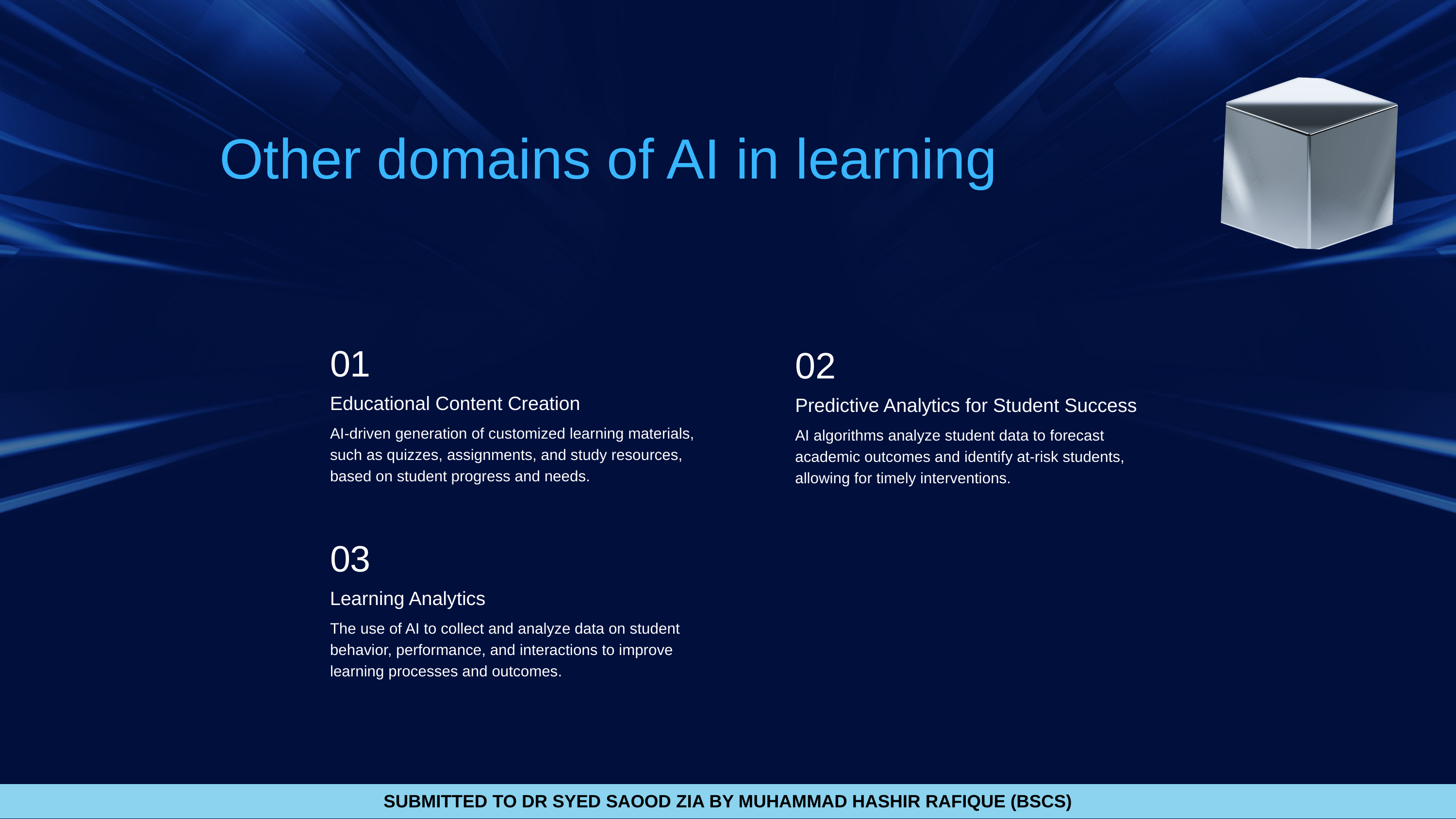

Other domains of AI in learning
01
02
Educational Content Creation
Predictive Analytics for Student Success
AI-driven generation of customized learning materials, such as quizzes, assignments, and study resources, based on student progress and needs.
AI algorithms analyze student data to forecast academic outcomes and identify at-risk students, allowing for timely interventions.
03
Learning Analytics
The use of AI to collect and analyze data on student behavior, performance, and interactions to improve learning processes and outcomes.

SUBMITTED TO DR SYED SAOOD ZIA BY MUHAMMAD HASHIR RAFIQUE (BSCS)